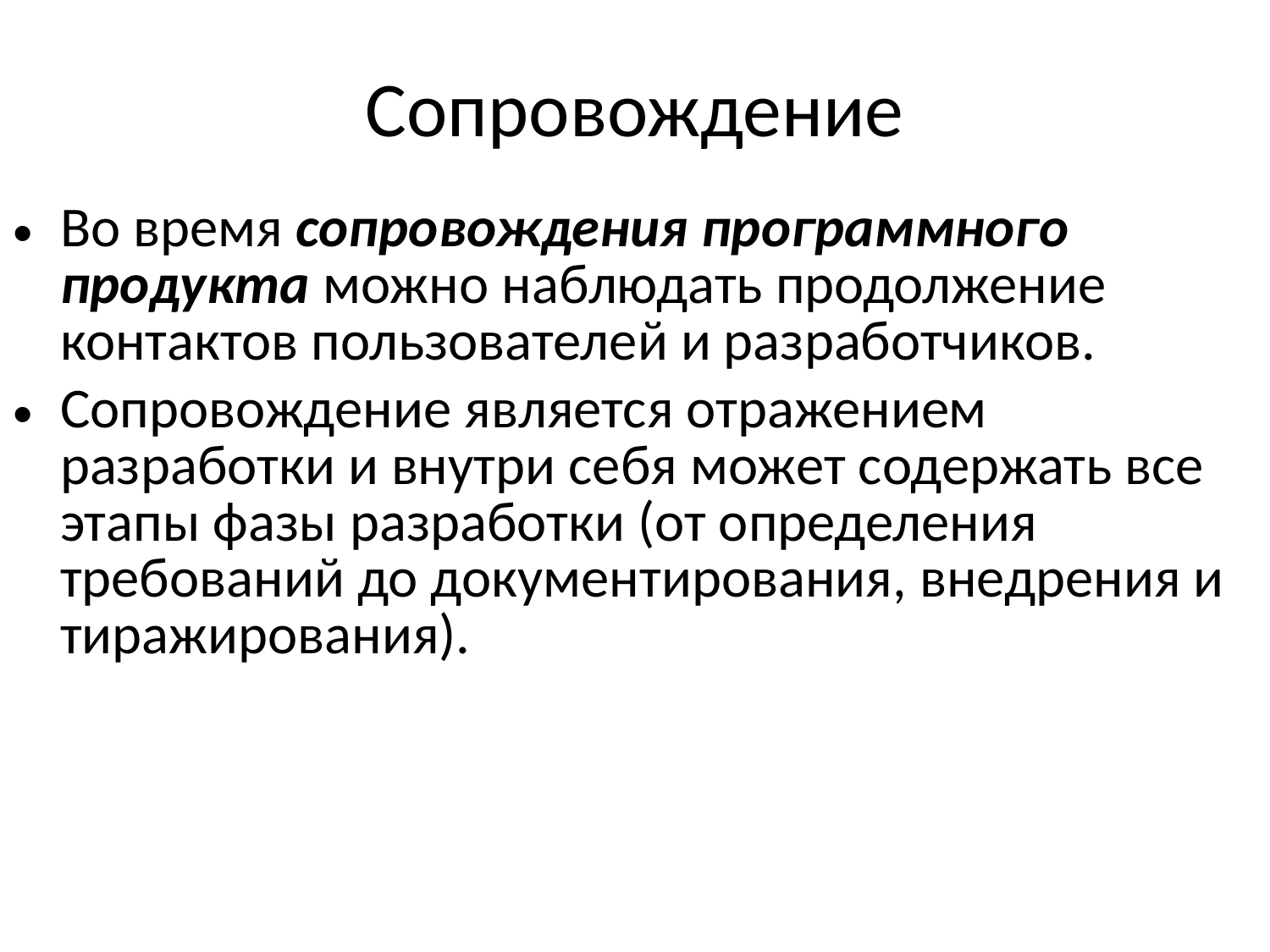

Сопровождение
Во время сопровождения программного продукта можно наблюдать продолжение контактов пользователей и разработчиков.
Сопровождение является отражением разработки и внутри себя может содержать все этапы фазы разработки (от определения требований до документирования, внедрения и тиражирования).